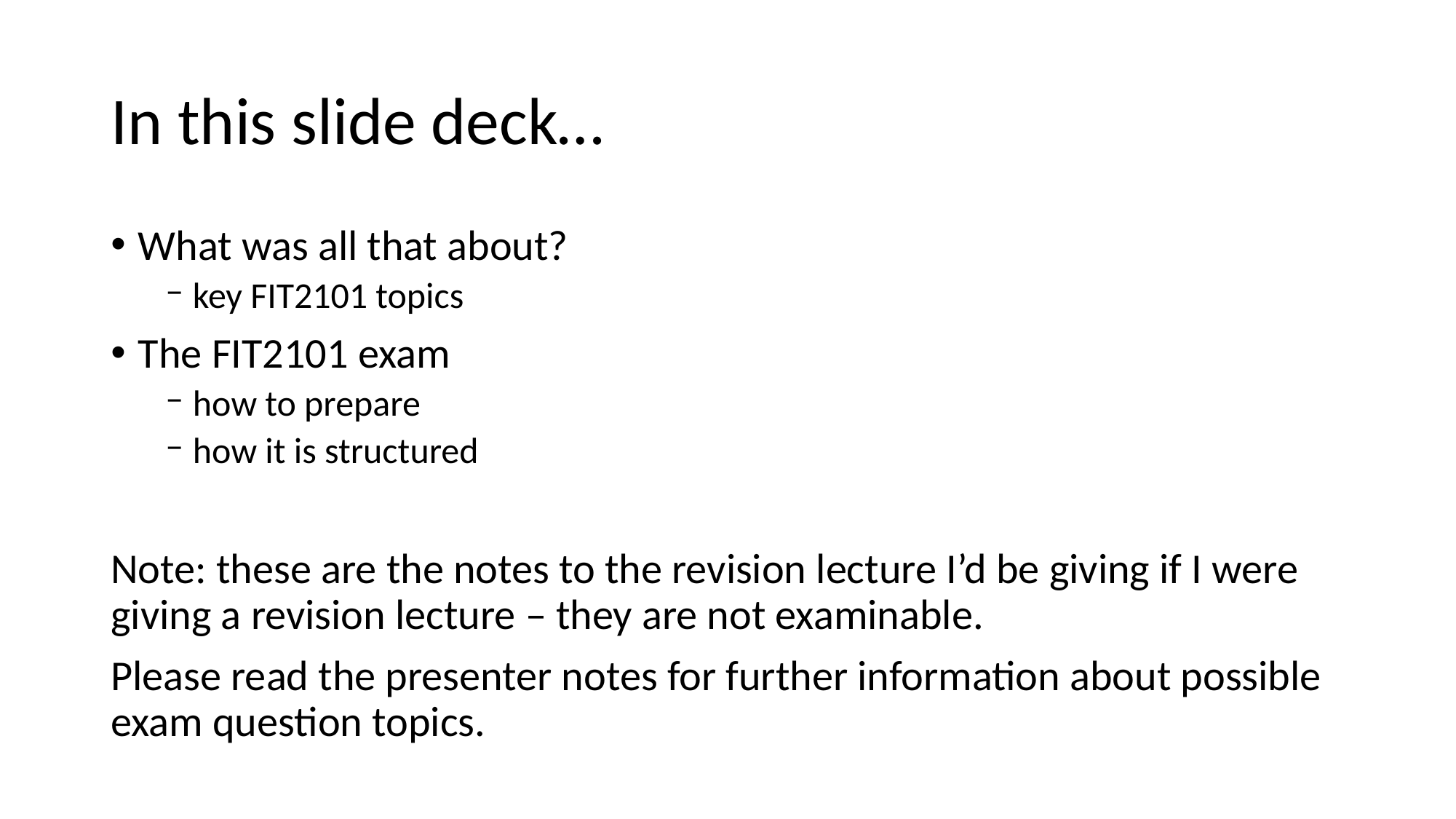

# In this slide deck…
What was all that about?
key FIT2101 topics
The FIT2101 exam
how to prepare
how it is structured

Note: these are the notes to the revision lecture I’d be giving if I were giving a revision lecture – they are not examinable.
Please read the presenter notes for further information about possible exam question topics.